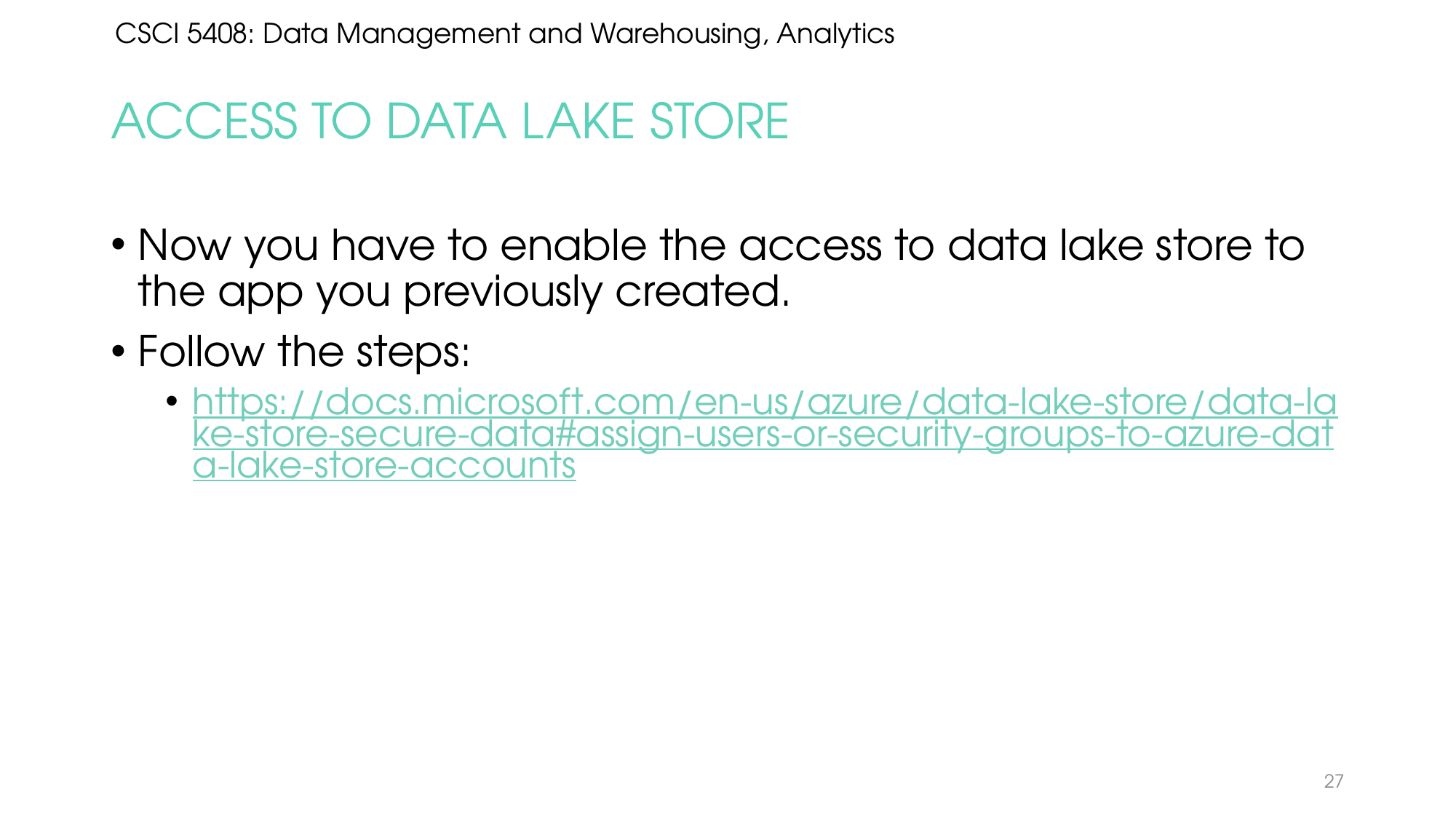

# Access to data lake store
Now you have to enable the access to data lake store to the app you previously created.
Follow the steps:
https://docs.microsoft.com/en-us/azure/data-lake-store/data-lake-store-secure-data#assign-users-or-security-groups-to-azure-data-lake-store-accounts

27